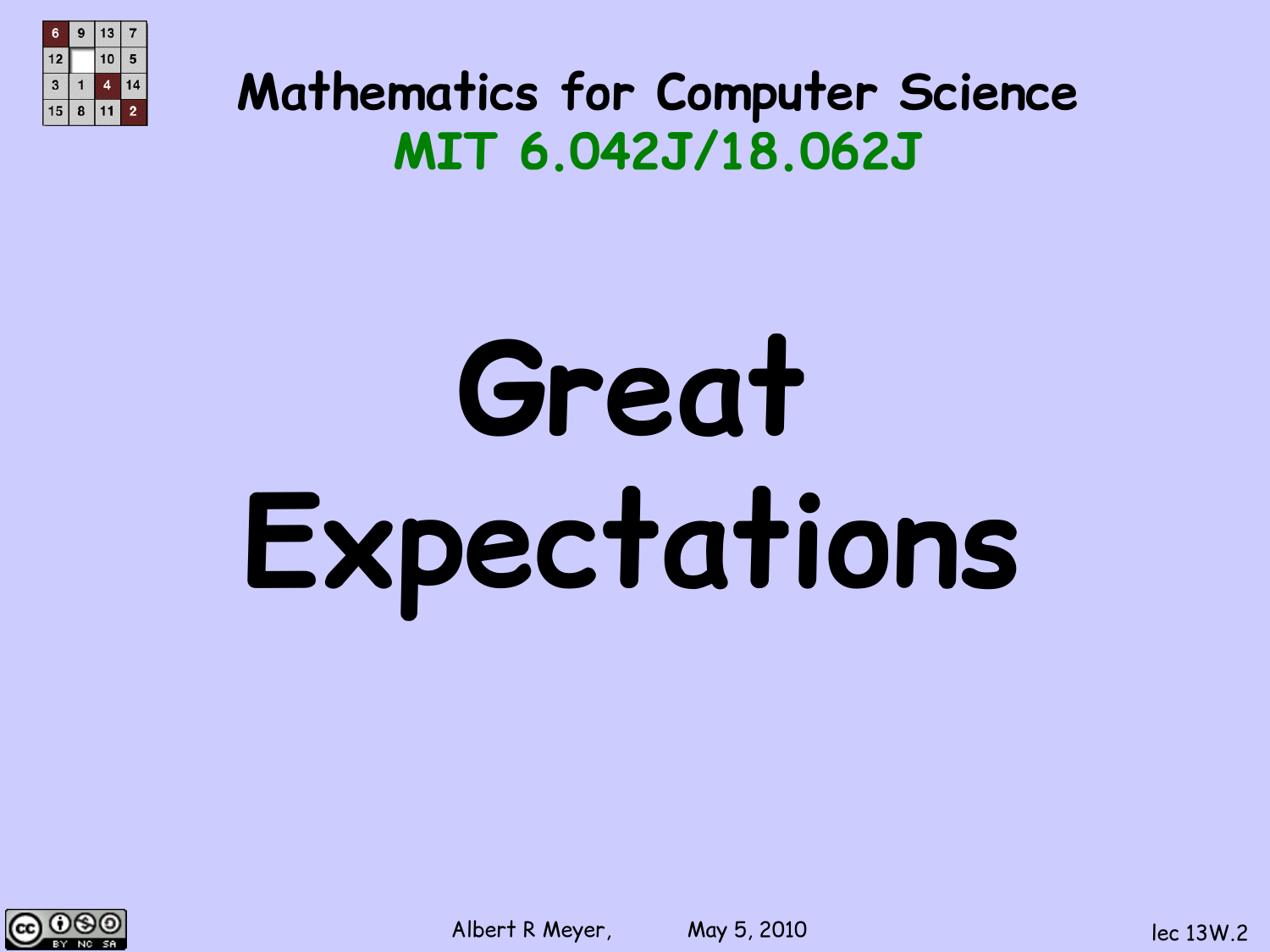

Mathematics for Computer Science
MIT 6.042J/18.062J
Great Expectations
lec 13W.2
TexPoint fonts used in EMF.
Read the TexPoint manual before you delete this box.: AAAAAAAA